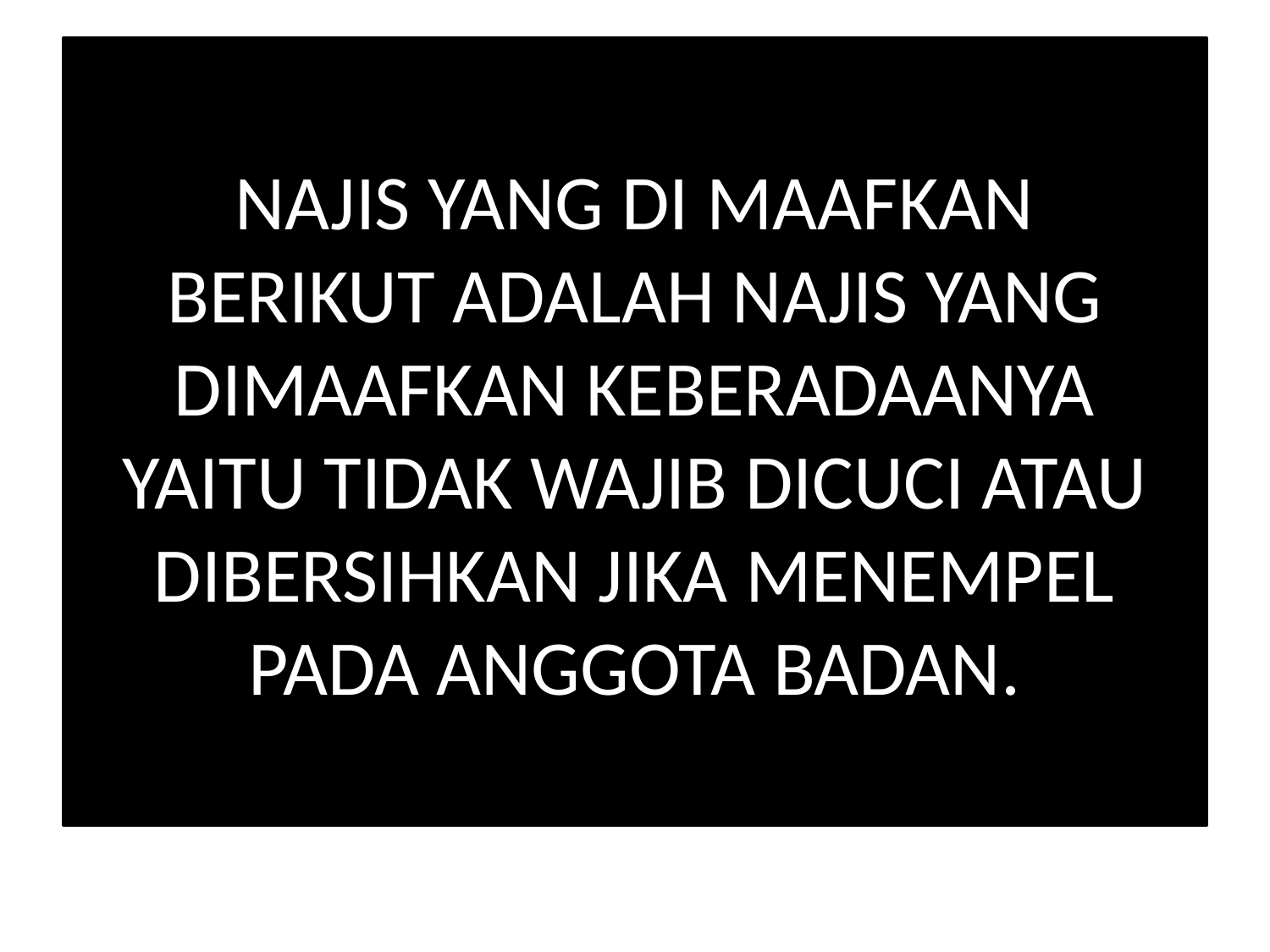

# NAJIS YANG DI MAAFKAN BERIKUT ADALAH NAJIS YANG DIMAAFKAN KEBERADAANYA YAITU TIDAK WAJIB DICUCI ATAU DIBERSIHKAN JIKA MENEMPEL PADA ANGGOTA BADAN.